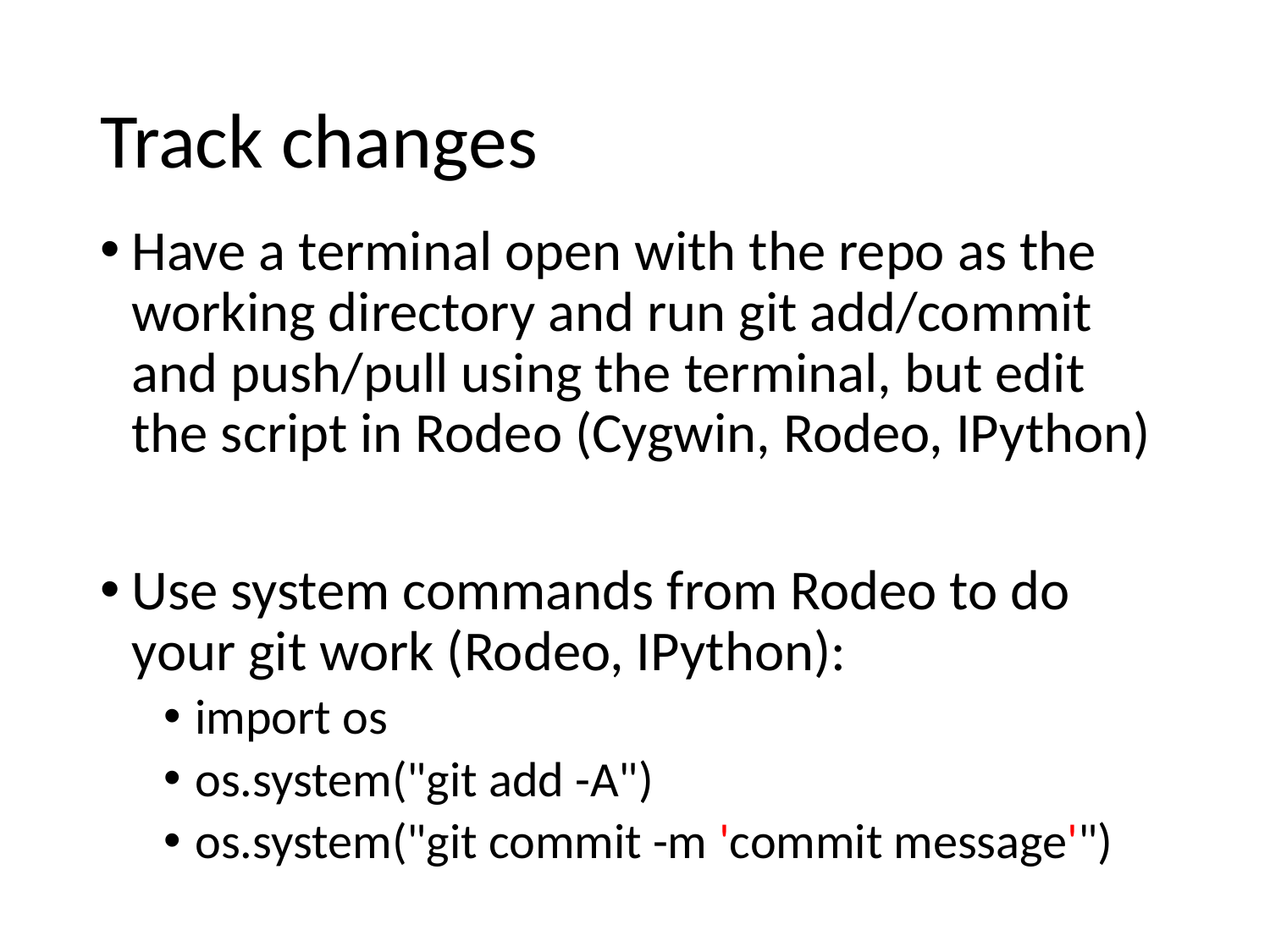

# Track changes
Have a terminal open with the repo as the working directory and run git add/commit and push/pull using the terminal, but edit the script in Rodeo (Cygwin, Rodeo, IPython)

Use system commands from Rodeo to do your git work (Rodeo, IPython):
import os
os.system("git add -A")
os.system("git commit -m 'commit message'")